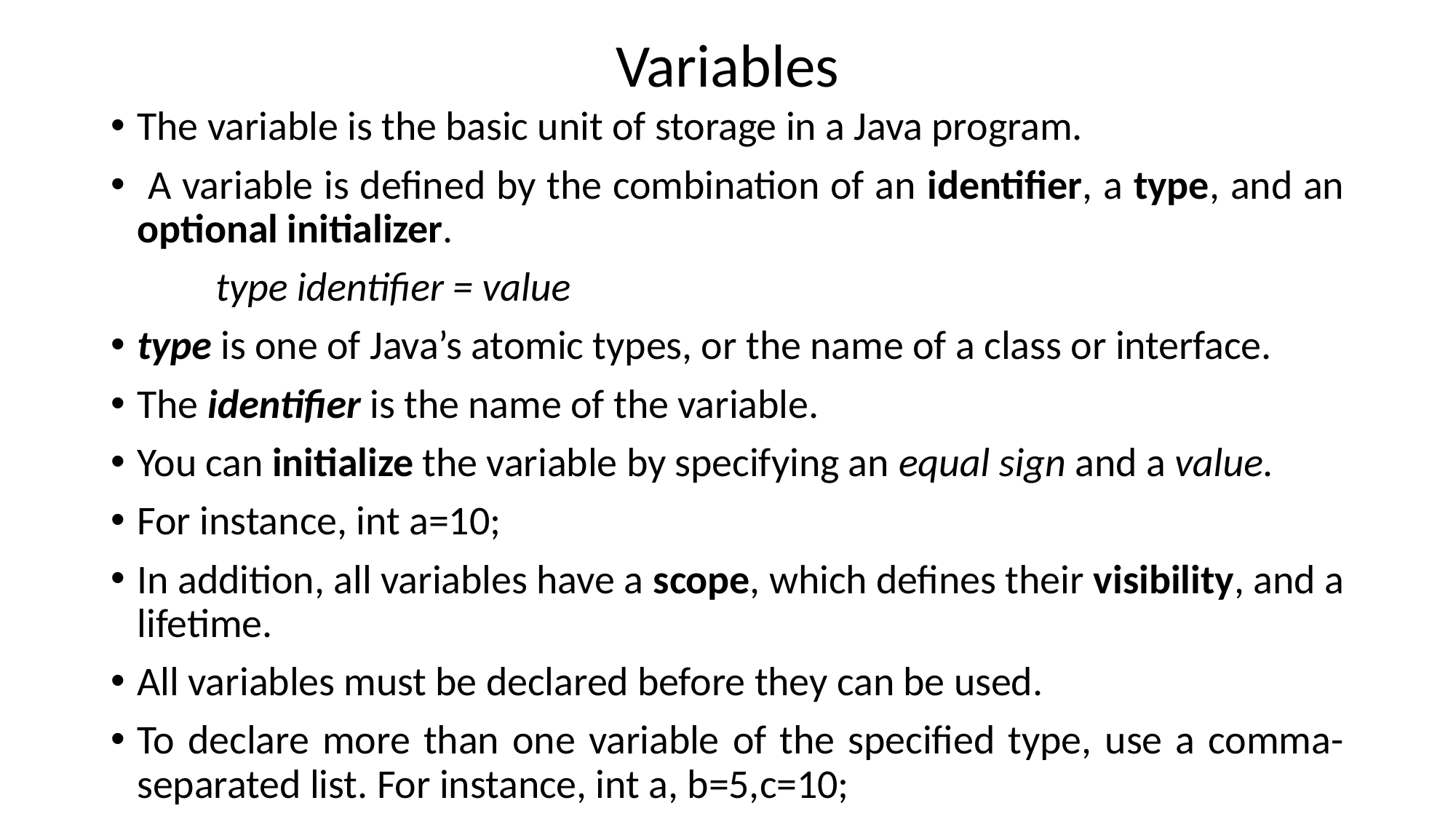

# Variables
The variable is the basic unit of storage in a Java program.
 A variable is defined by the combination of an identifier, a type, and an optional initializer.
			type identifier = value
type is one of Java’s atomic types, or the name of a class or interface.
The identifier is the name of the variable.
You can initialize the variable by specifying an equal sign and a value.
For instance, int a=10;
In addition, all variables have a scope, which defines their visibility, and a lifetime.
All variables must be declared before they can be used.
To declare more than one variable of the specified type, use a comma-separated list. For instance, int a, b=5,c=10;